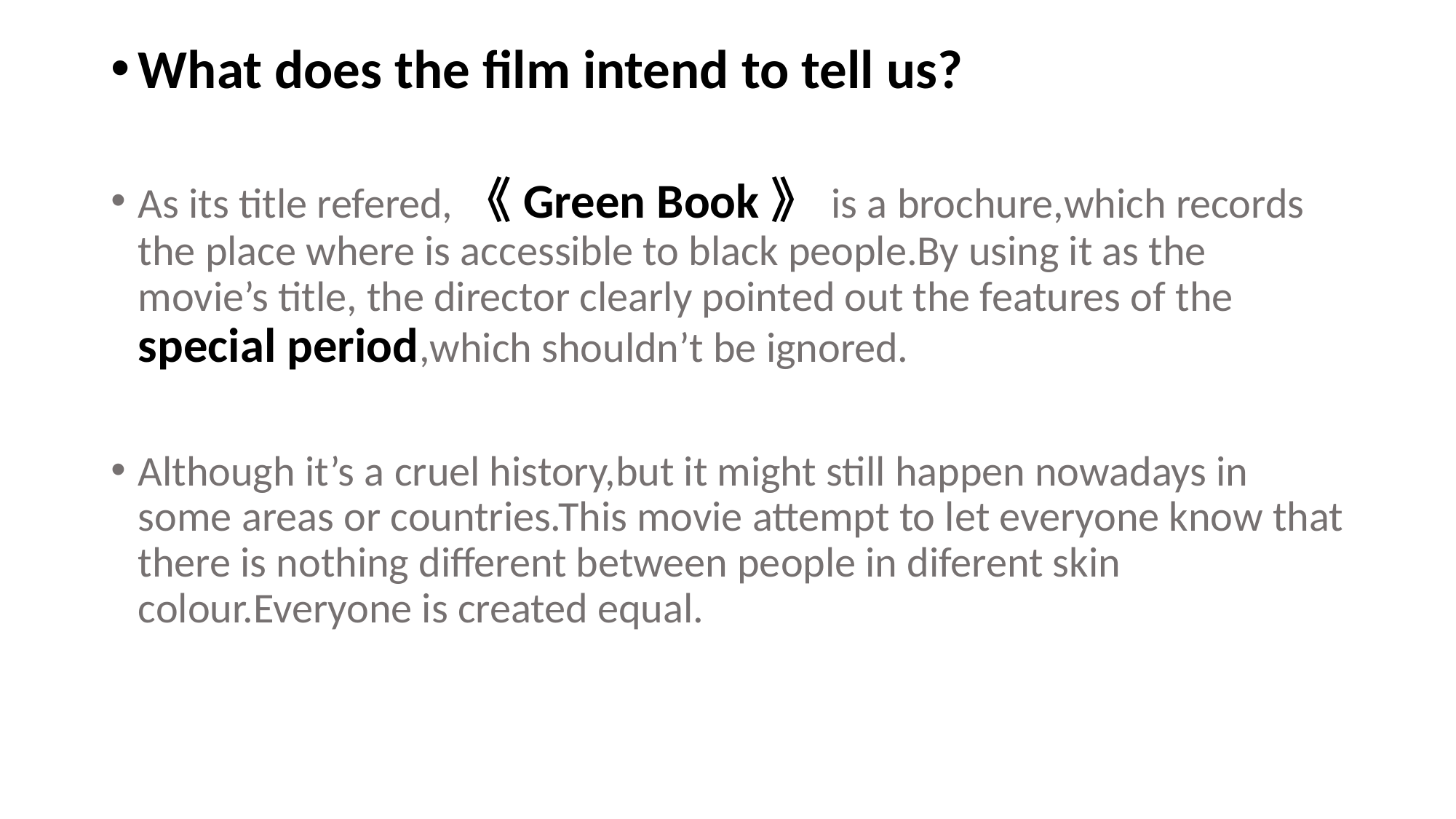

What does the film intend to tell us?

As its title refered,《Green Book》is a brochure,which records the place where is accessible to black people.By using it as the movie’s title, the director clearly pointed out the features of the special period,which shouldn’t be ignored.

Although it’s a cruel history,but it might still happen nowadays in some areas or countries.This movie attempt to let everyone know that there is nothing different between people in diferent skin colour.Everyone is created equal.